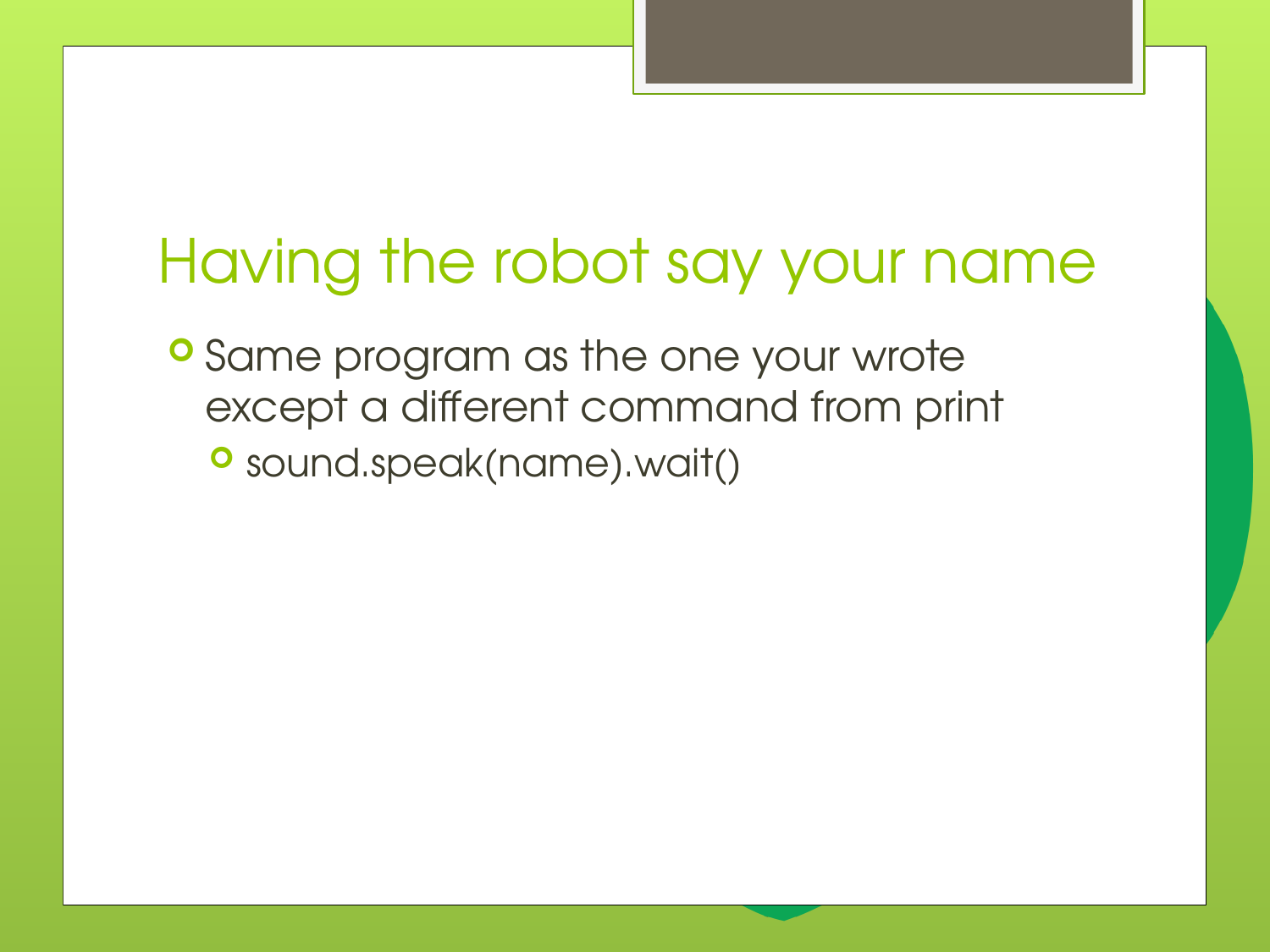

# Having the robot say your name
Same program as the one your wrote except a different command from print
sound.speak(name).wait()